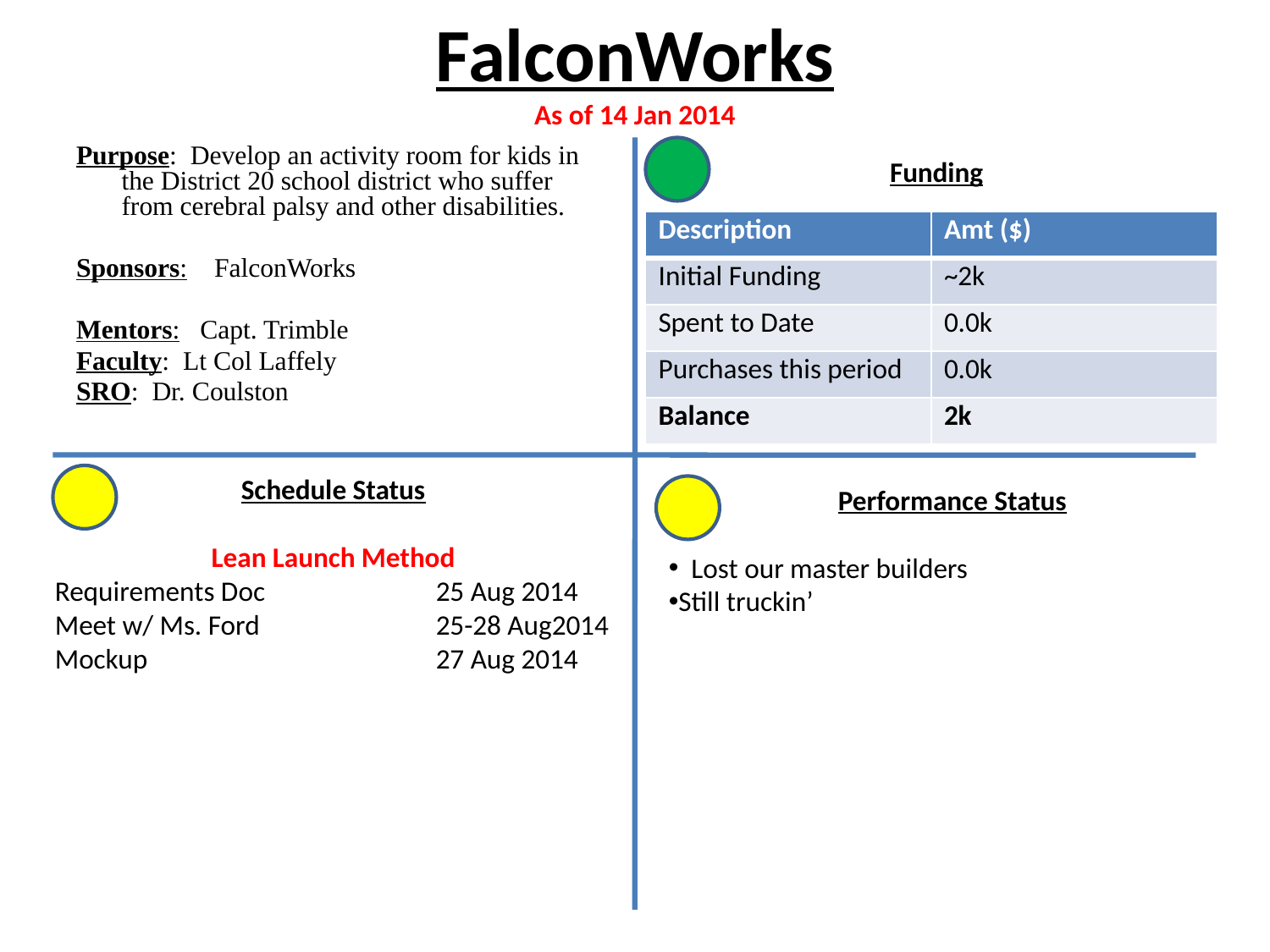

# FalconWorks As of 14 Jan 2014

Purpose:  Develop an activity room for kids in the District 20 school district who suffer from cerebral palsy and other disabilities.

Sponsors:    FalconWorks

Mentors:   Capt. Trimble
Faculty:  Lt Col Laffely
SRO:  Dr. Coulston

Funding

| Description | Amt ($) |
| --- | --- |
| Initial Funding | ~2k |
| Spent to Date | 0.0k |
| Purchases this period | 0.0k |
| Balance | 2k |
Schedule Status
Lean Launch Method
Requirements Doc		25 Aug 2014
Meet w/ Ms. Ford		25-28 Aug2014
Mockup			27 Aug 2014

Performance Status

  Lost our master builders
Still truckin’